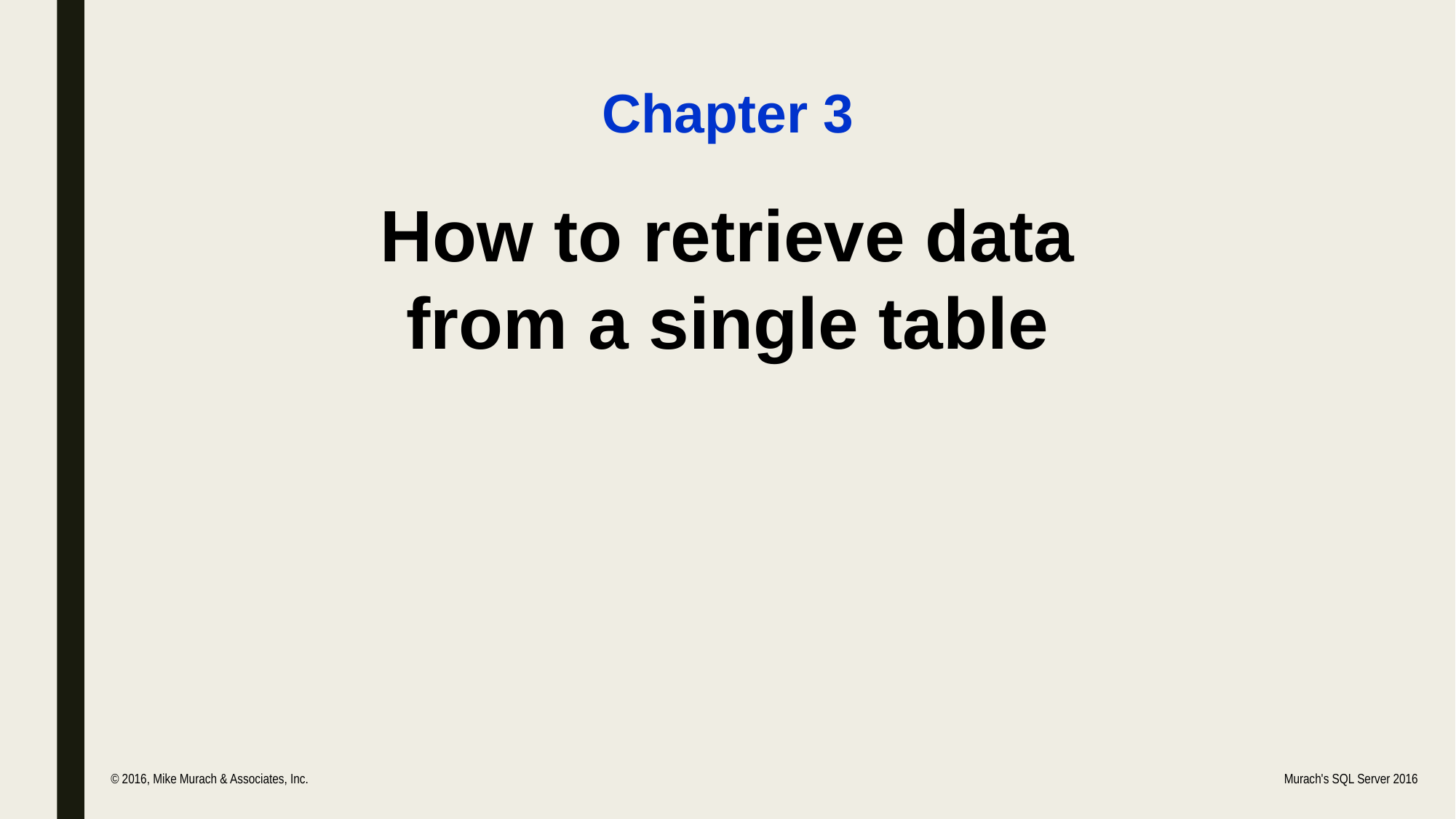

Chapter 3
How to retrieve data
from a single table
© 2016, Mike Murach & Associates, Inc.
Murach's SQL Server 2016